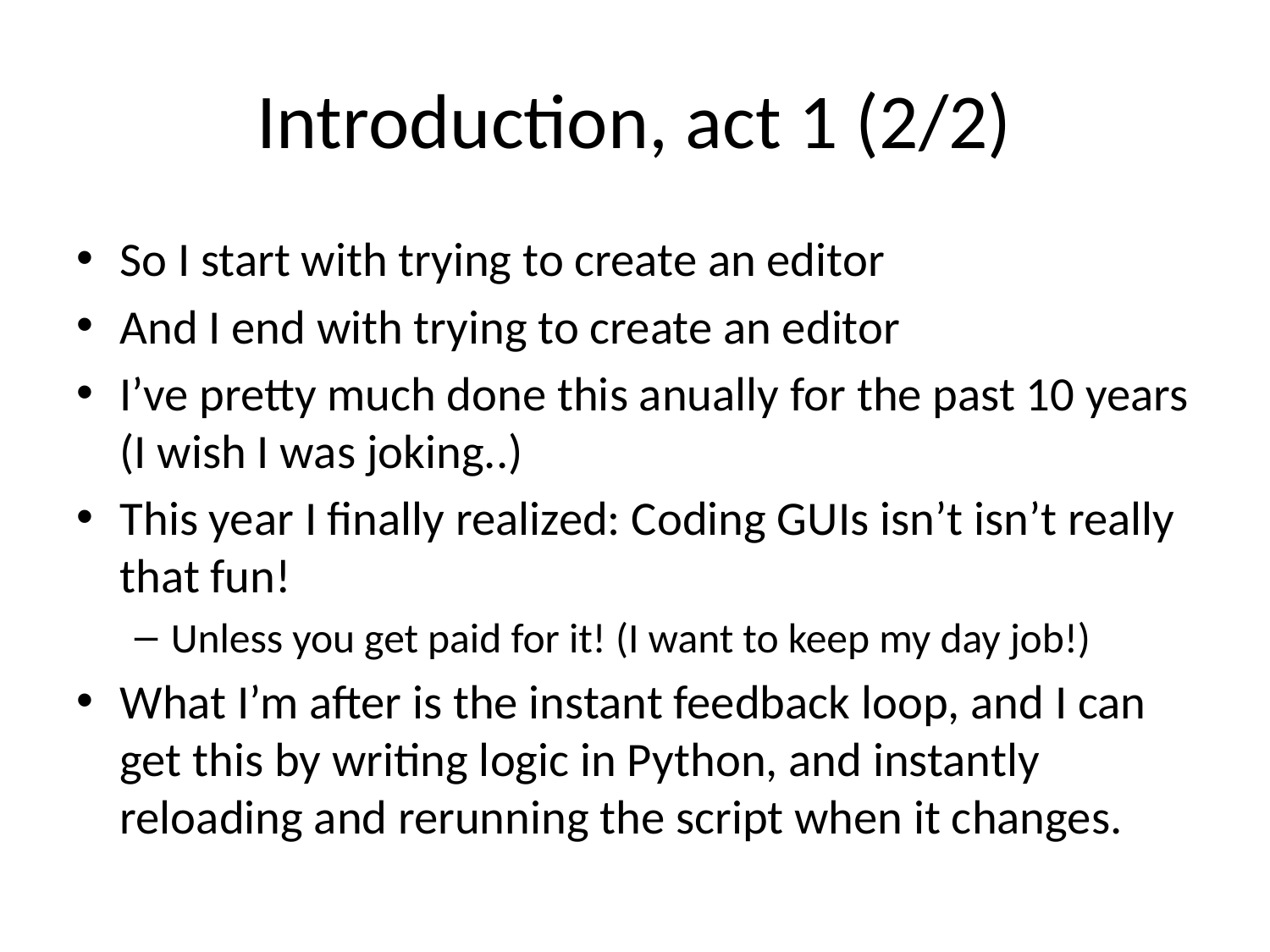

# Introduction, act 1 (2/2)
So I start with trying to create an editor
And I end with trying to create an editor
I’ve pretty much done this anually for the past 10 years (I wish I was joking..)
This year I finally realized: Coding GUIs isn’t isn’t really that fun!
Unless you get paid for it! (I want to keep my day job!)
What I’m after is the instant feedback loop, and I can get this by writing logic in Python, and instantly reloading and rerunning the script when it changes.